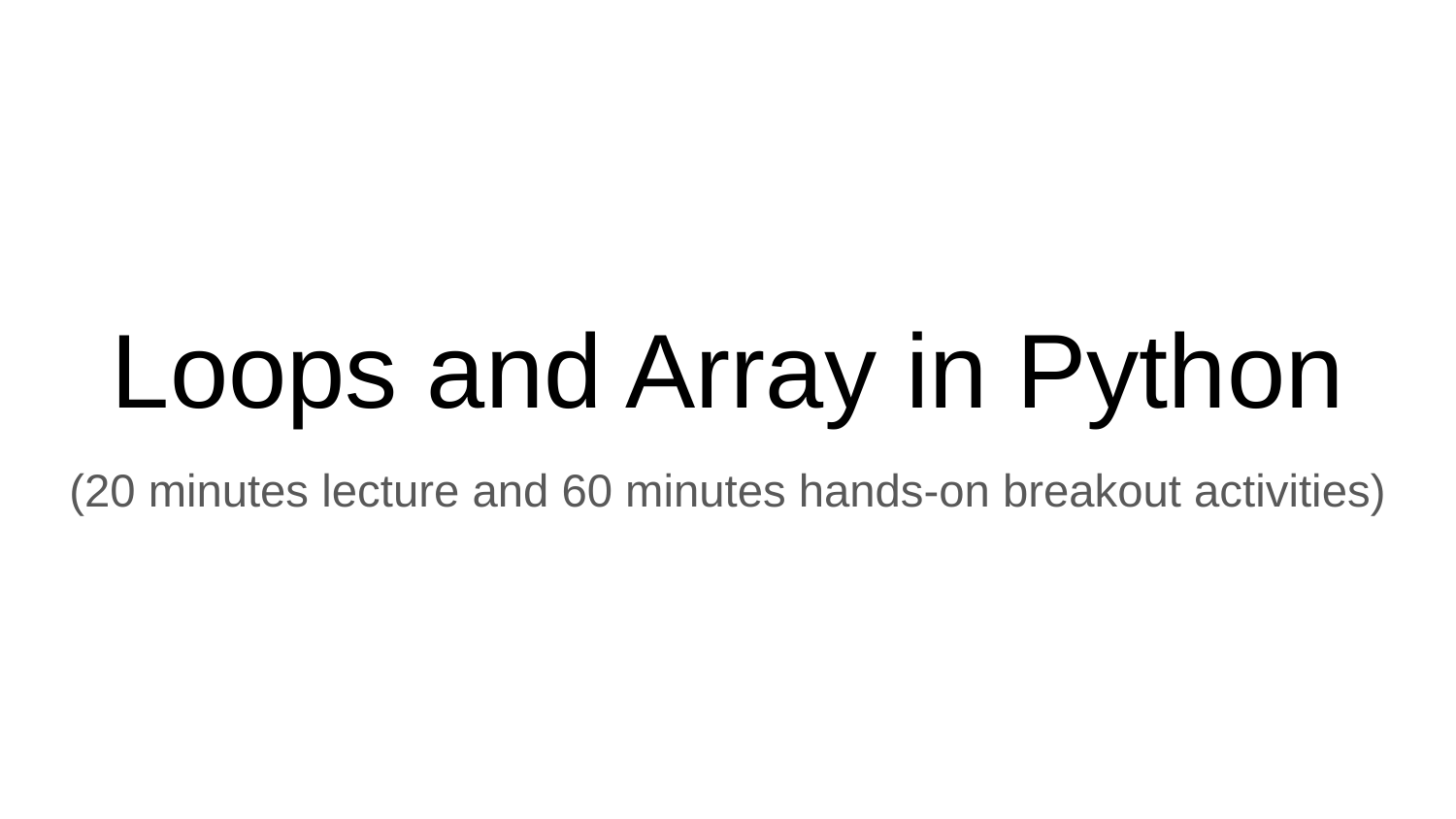

# Loops and Array in Python
(20 minutes lecture and 60 minutes hands-on breakout activities)